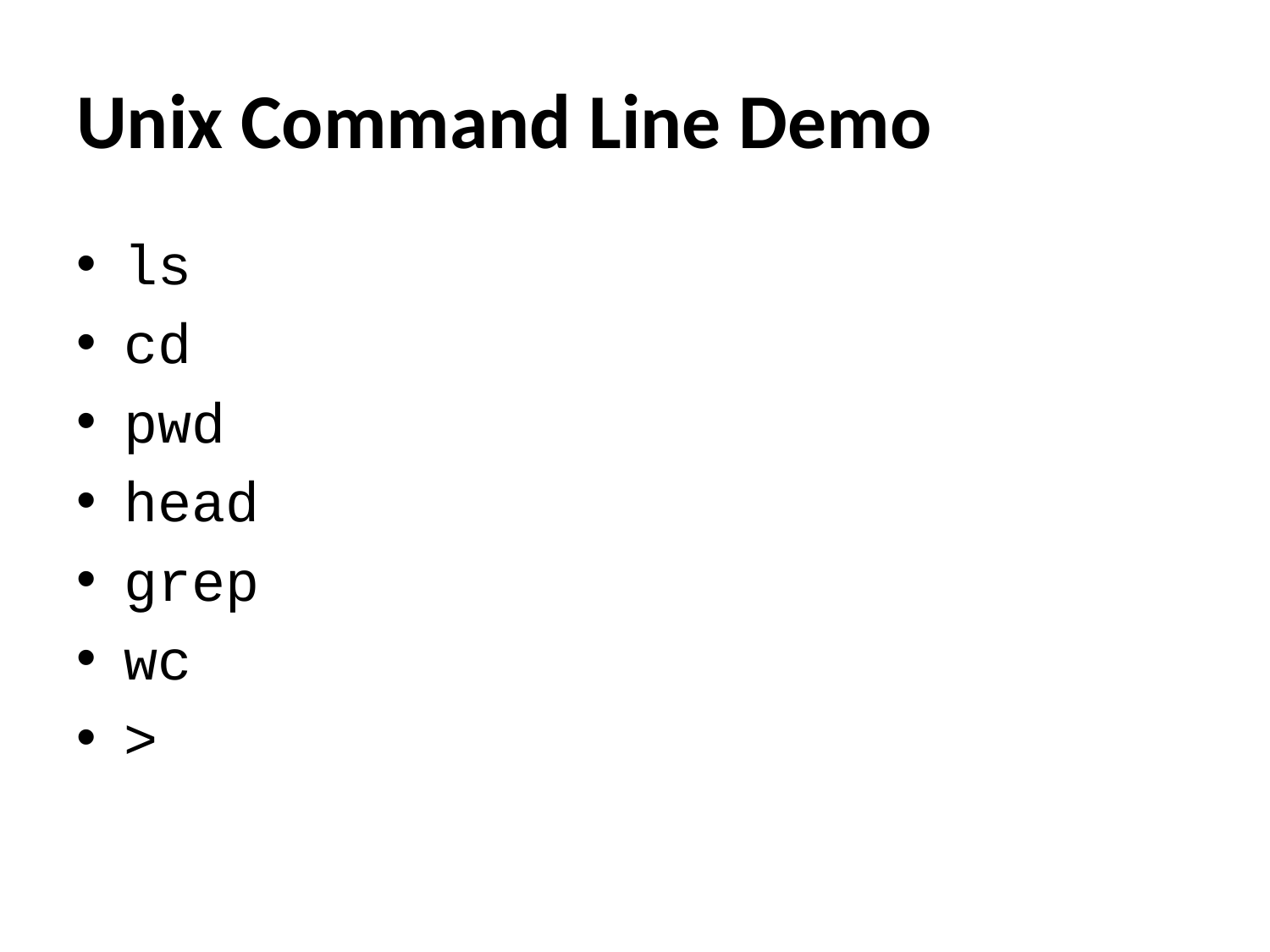

# Unix Command Line Demo
ls
cd
pwd
head
grep
wc
>